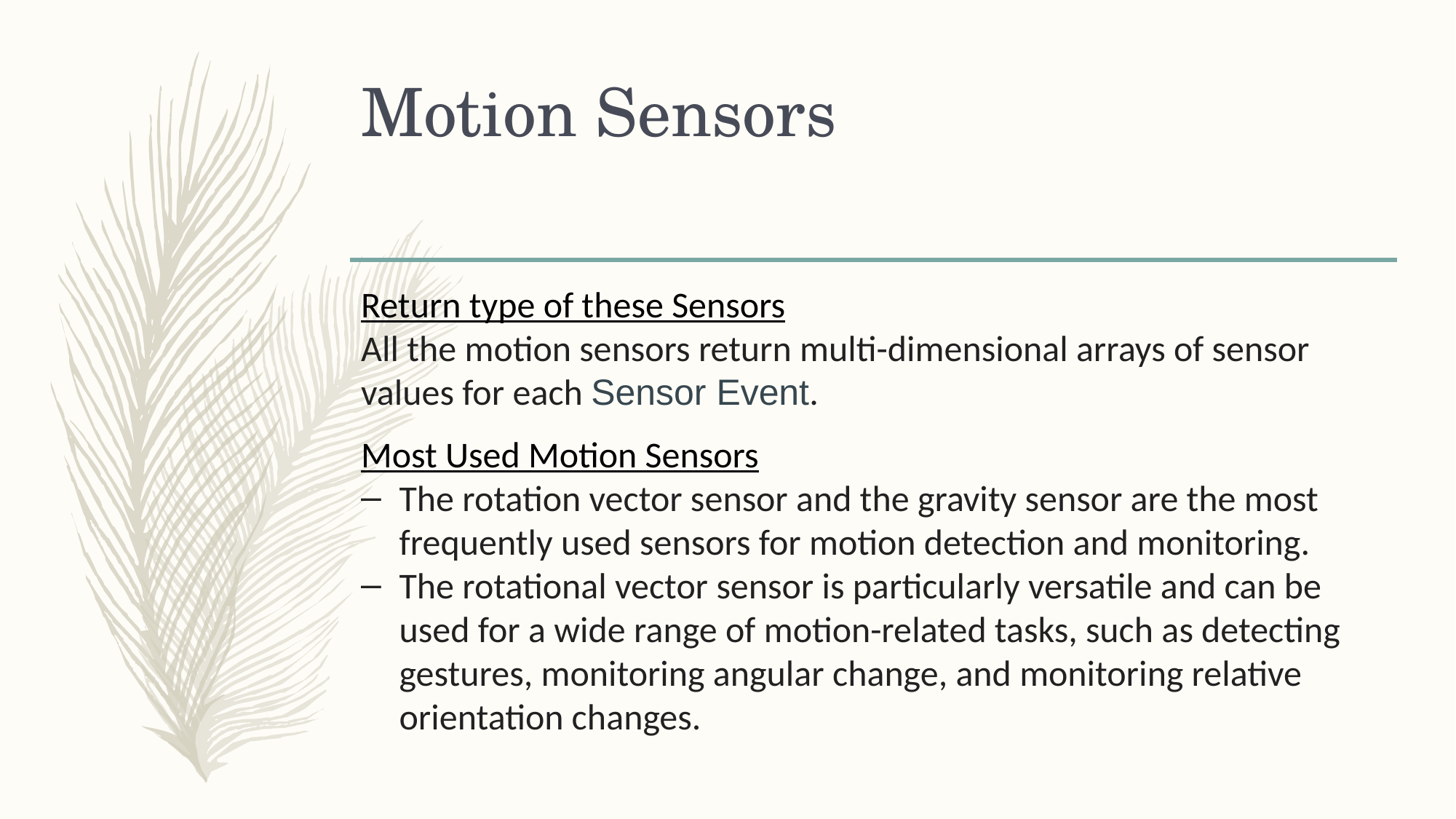

# Motion Sensors
Return type of these Sensors
All the motion sensors return multi-dimensional arrays of sensor values for each Sensor Event.

Most Used Motion Sensors
The rotation vector sensor and the gravity sensor are the most frequently used sensors for motion detection and monitoring.
The rotational vector sensor is particularly versatile and can be used for a wide range of motion-related tasks, such as detecting gestures, monitoring angular change, and monitoring relative orientation changes.